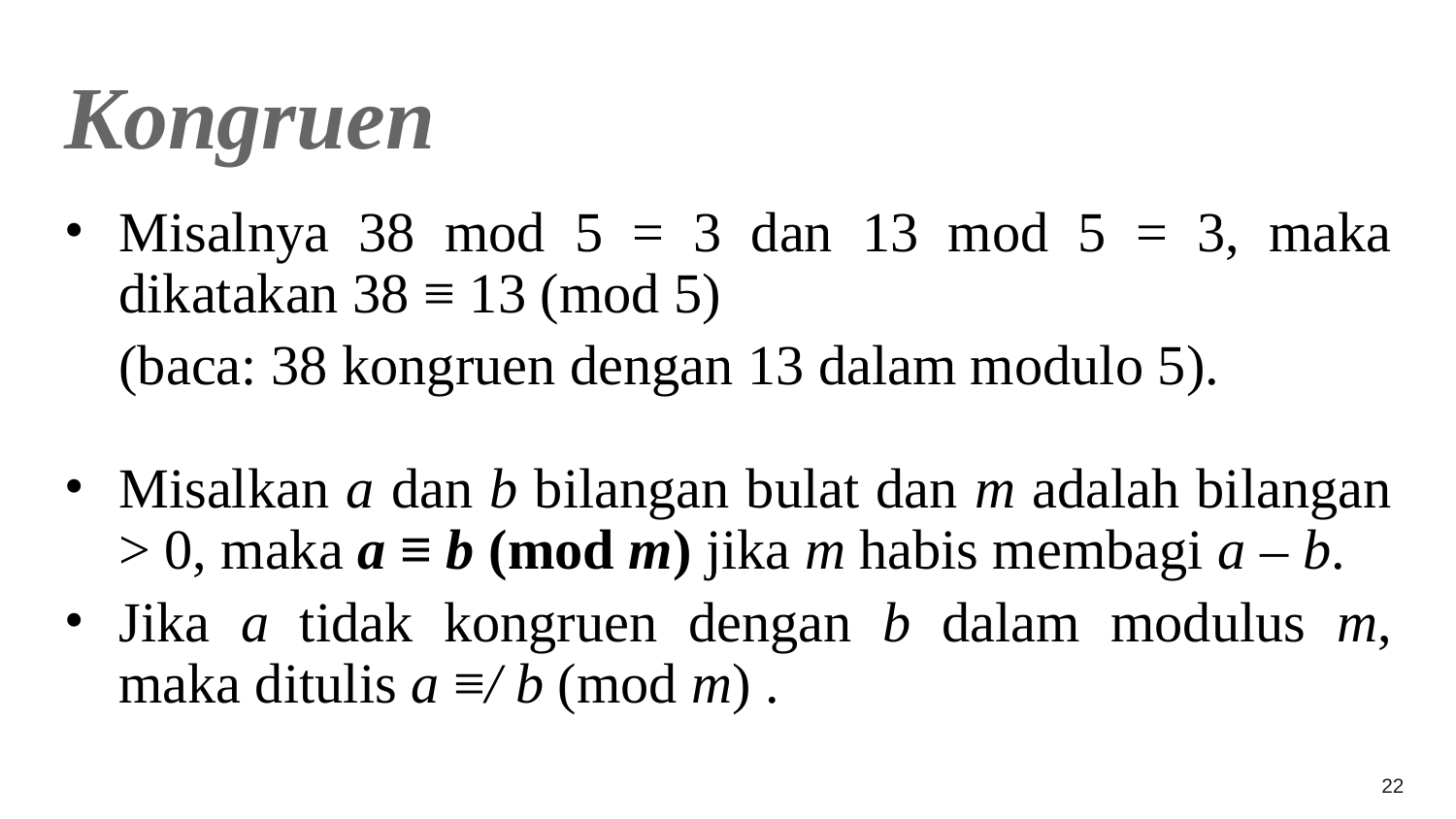

# Kongruen
Misalnya 38 mod 5 = 3 dan 13 mod 5 = 3, maka dikatakan 38 ≡ 13 (mod 5)
	(baca: 38 kongruen dengan 13 dalam modulo 5).

Misalkan a dan b bilangan bulat dan m adalah bilangan > 0, maka a ≡ b (mod m) jika m habis membagi a – b.
Jika a tidak kongruen dengan b dalam modulus m, maka ditulis a ≡/ b (mod m) .

22